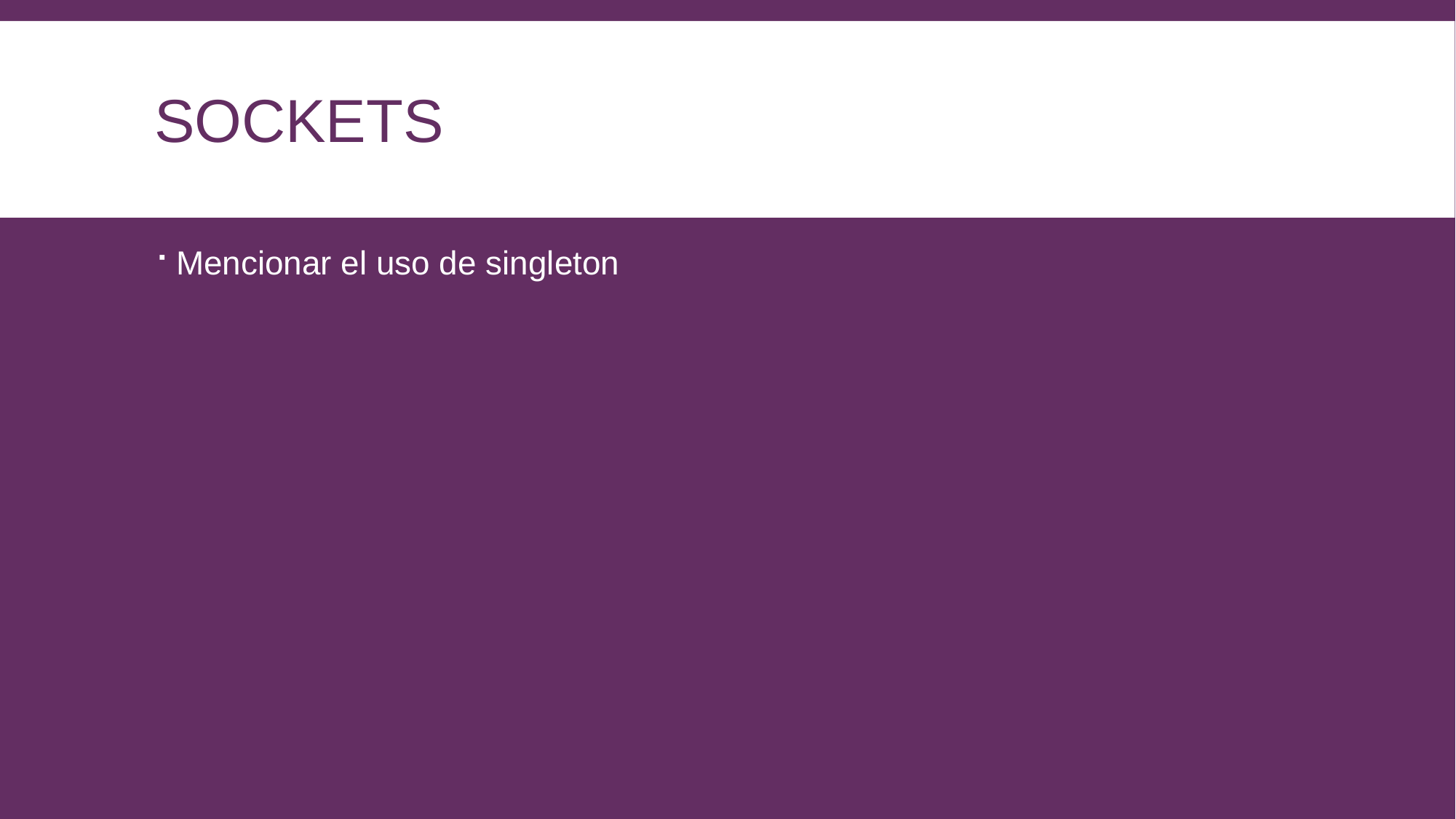

# sockets
Mencionar el uso de singleton